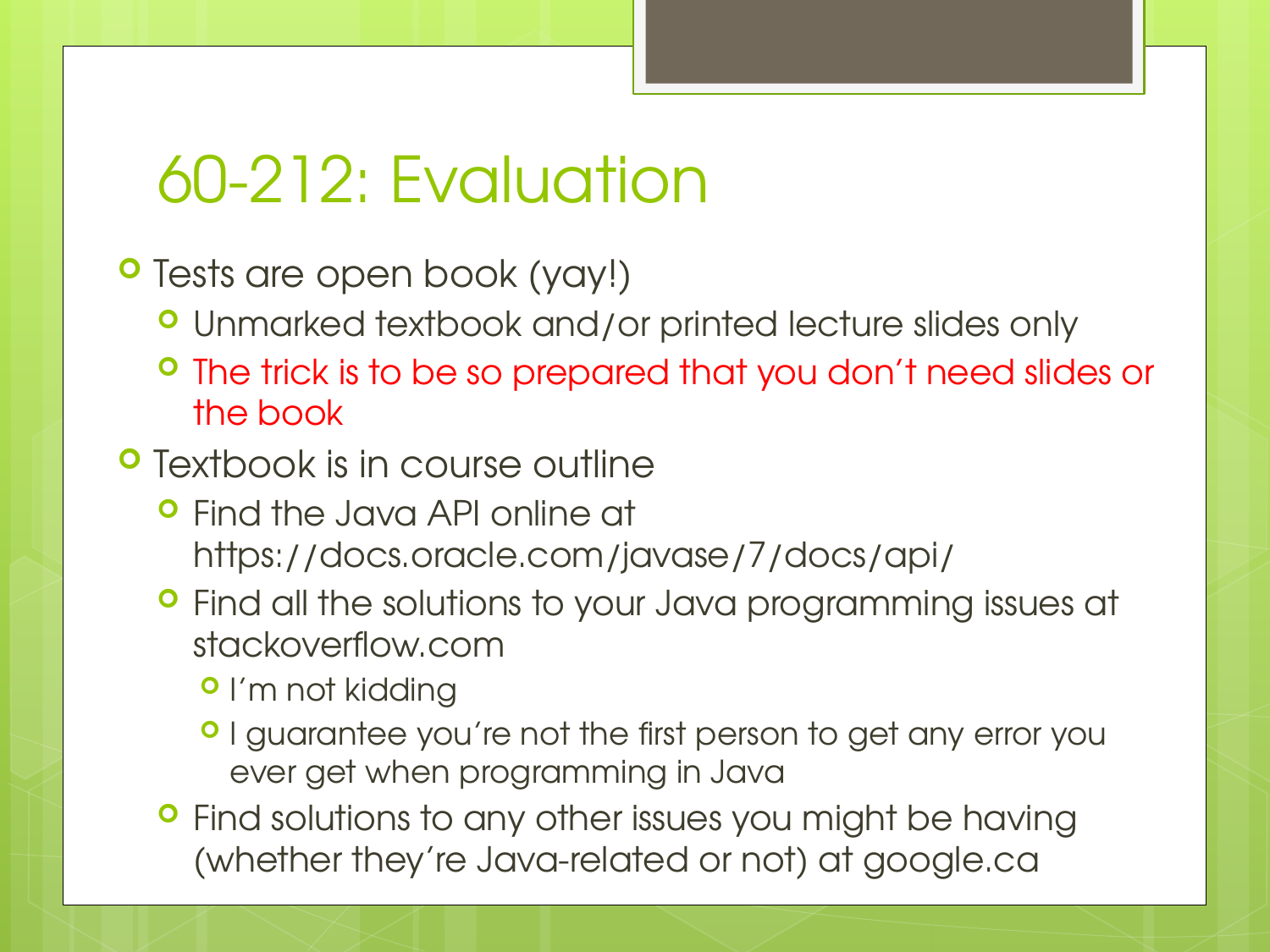

# 60-212: Evaluation
Tests are open book (yay!)
Unmarked textbook and/or printed lecture slides only
The trick is to be so prepared that you don’t need slides or the book
Textbook is in course outline
Find the Java API online at https://docs.oracle.com/javase/7/docs/api/
Find all the solutions to your Java programming issues at stackoverflow.com
I’m not kidding
I guarantee you’re not the first person to get any error you ever get when programming in Java
Find solutions to any other issues you might be having (whether they’re Java-related or not) at google.ca